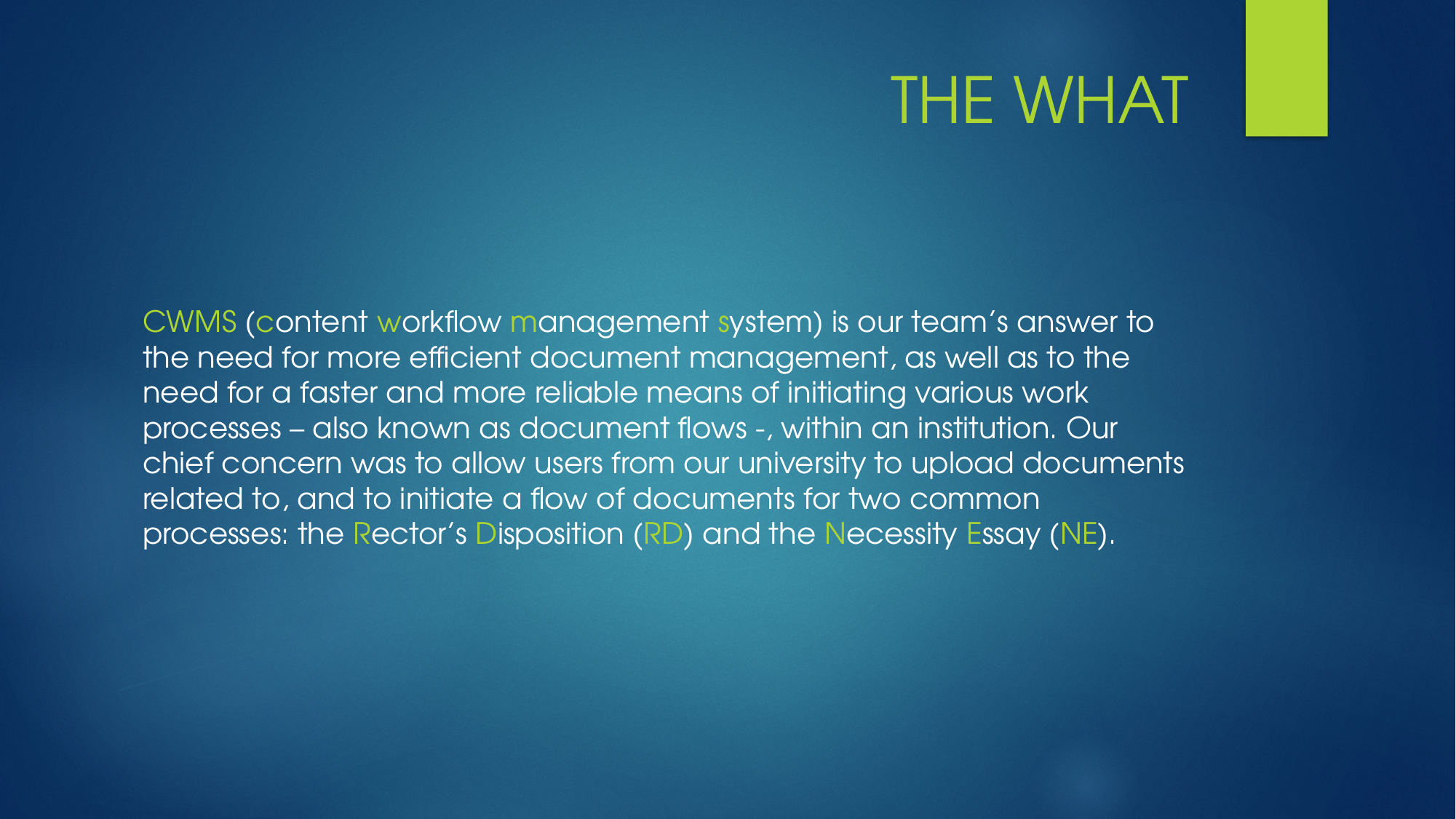

# THE WHAT
CWMS (content workflow management system) is our team’s answer to the need for more efficient document management, as well as to the need for a faster and more reliable means of initiating various work processes – also known as document flows -, within an institution. Our chief concern was to allow users from our university to upload documents related to, and to initiate a flow of documents for two common processes: the Rector’s Disposition (RD) and the Necessity Essay (NE).